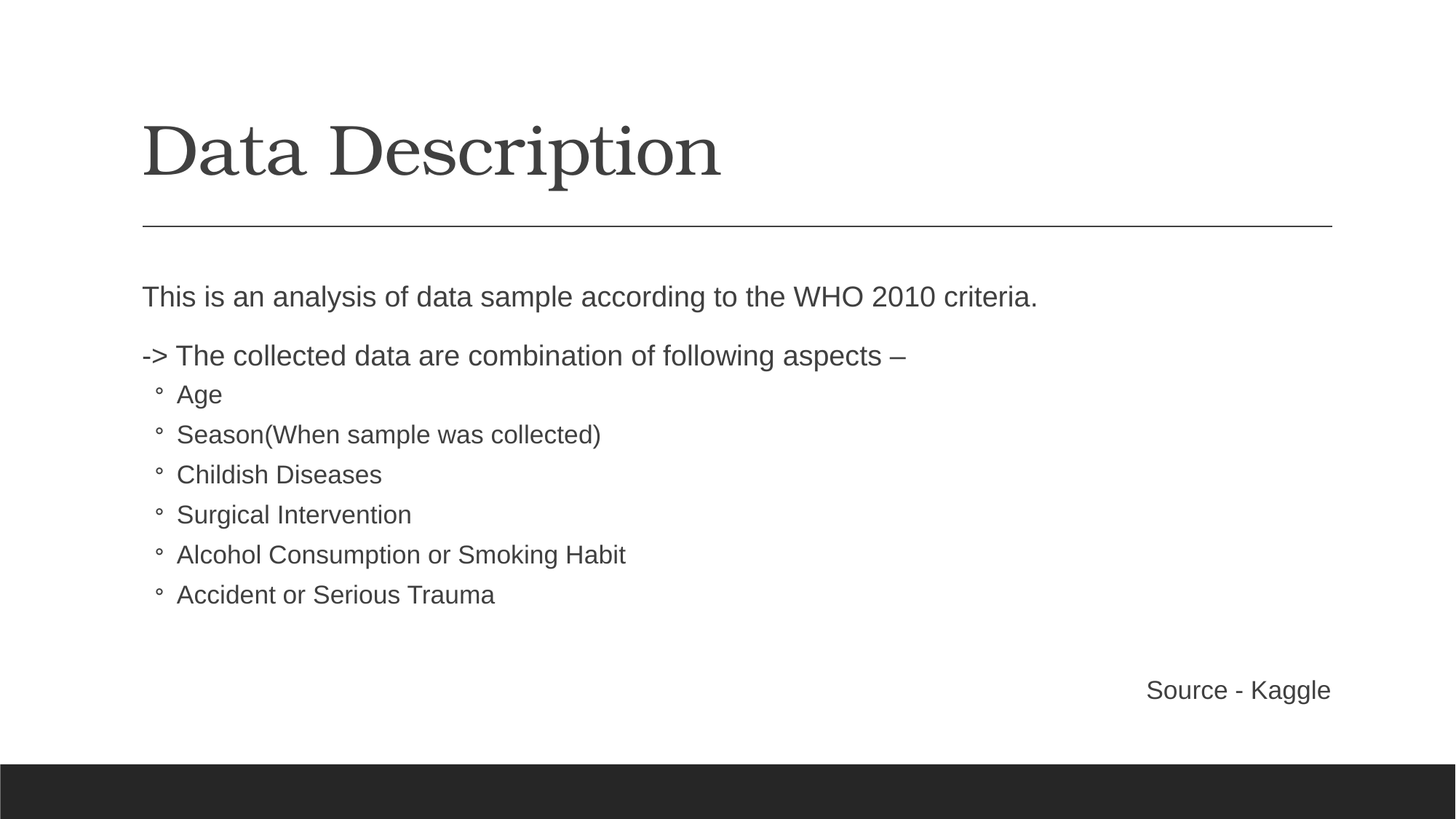

# Data Description
This is an analysis of data sample according to the WHO 2010 criteria.
-> The collected data are combination of following aspects –
Age
Season(When sample was collected)
Childish Diseases
Surgical Intervention
Alcohol Consumption or Smoking Habit
Accident or Serious Trauma

Source - Kaggle